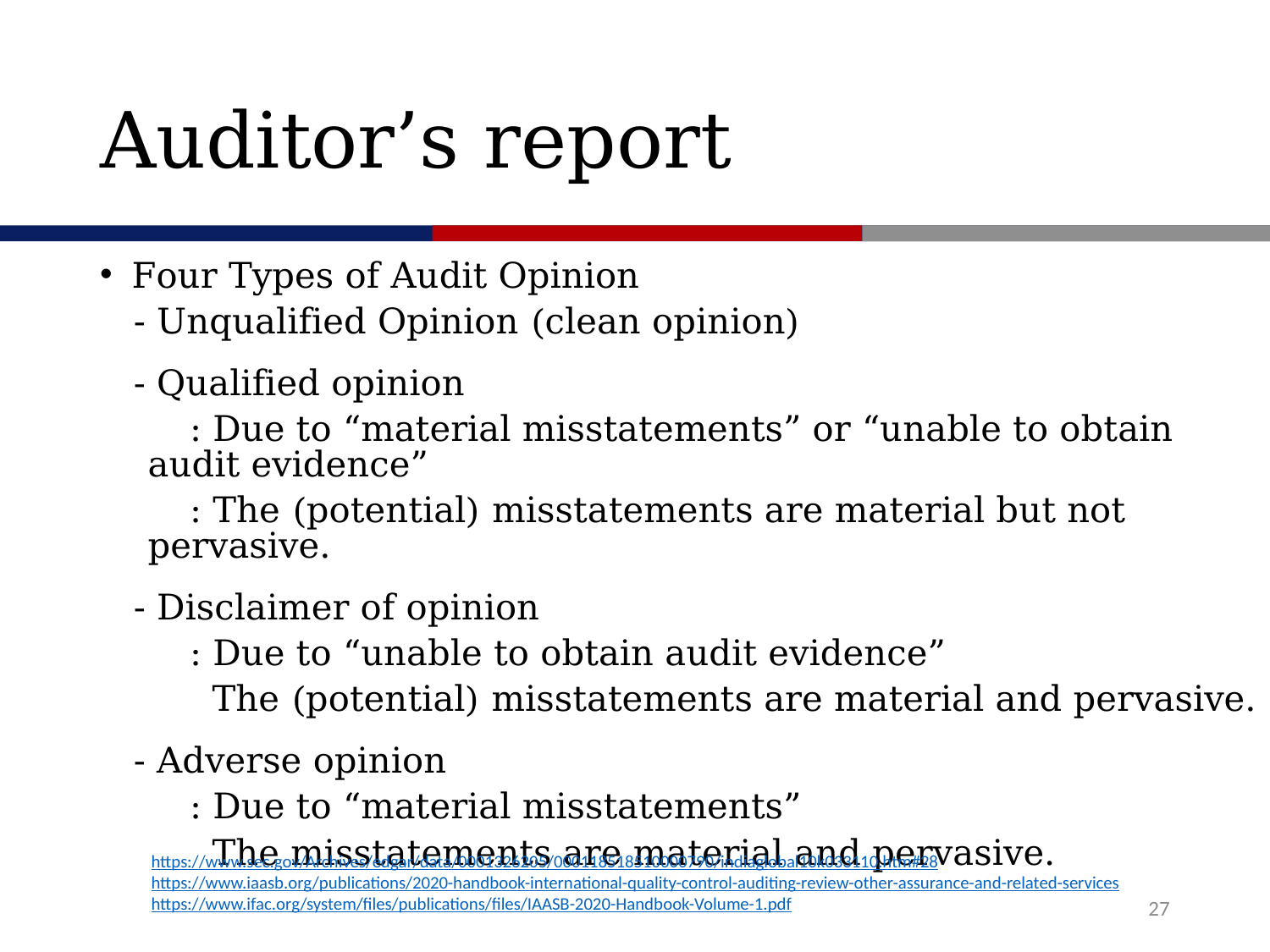

# Auditor’s report
Four Types of Audit Opinion
   - Unqualified Opinion (clean opinion)
   - Qualified opinion
        : Due to “material misstatements” or “unable to obtain audit evidence”
        : The (potential) misstatements are material but not pervasive.
   - Disclaimer of opinion
        : Due to “unable to obtain audit evidence”
          The (potential) misstatements are material and pervasive.
   - Adverse opinion
        : Due to “material misstatements”
          The misstatements are material and pervasive.
https://www.sec.gov/Archives/edgar/data/0001326205/000118518510000790/indiaglobal10k033110.htm#28
https://www.iaasb.org/publications/2020-handbook-international-quality-control-auditing-review-other-assurance-and-related-services
https://www.ifac.org/system/files/publications/files/IAASB-2020-Handbook-Volume-1.pdf
27